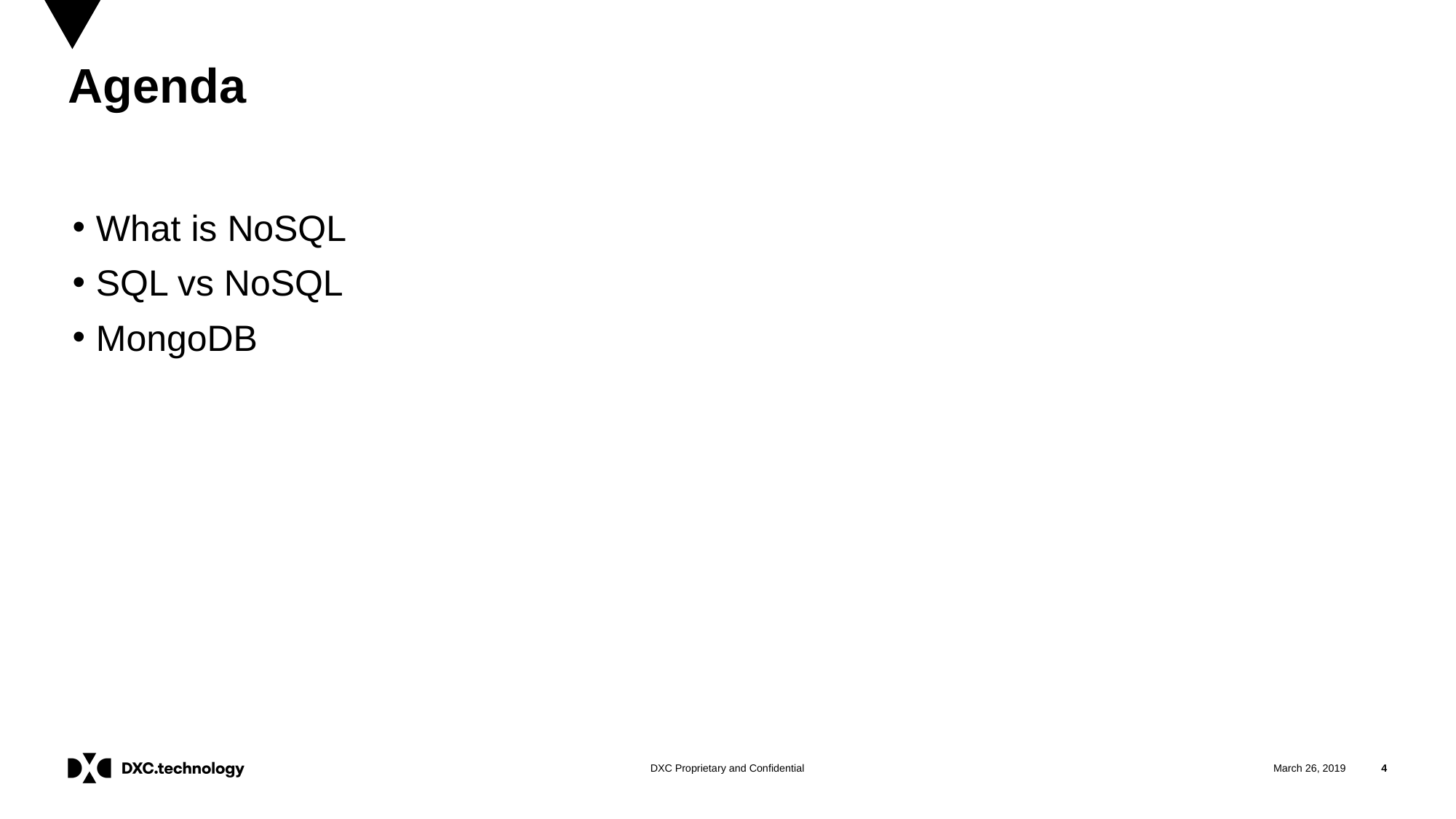

# Agenda
What is NoSQL
SQL vs NoSQL
MongoDB